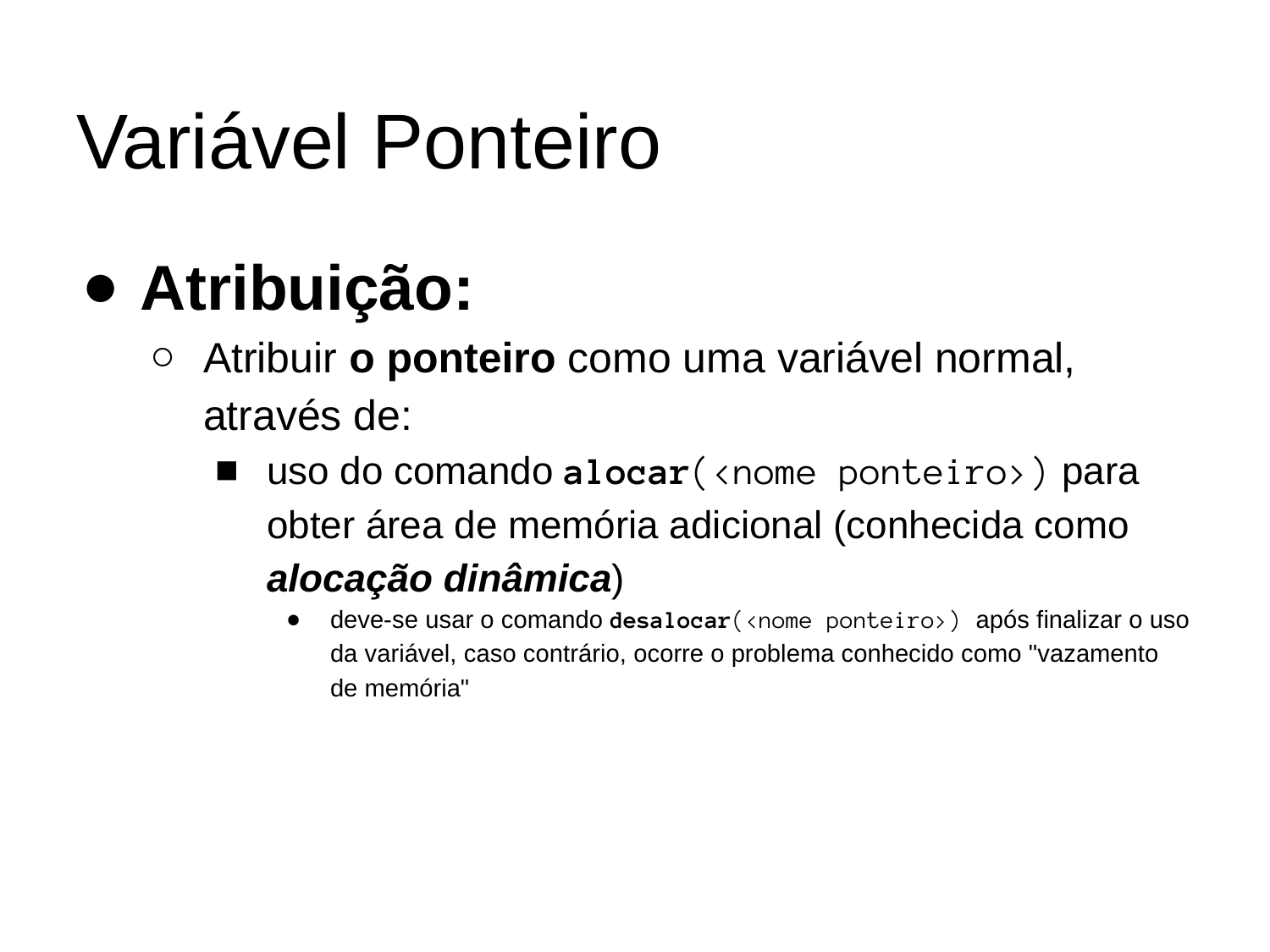

# Variável Ponteiro
Atribuição:
Atribuir o ponteiro como uma variável normal, através de:
uso do comando alocar(<nome ponteiro>) para obter área de memória adicional (conhecida como alocação dinâmica)
deve-se usar o comando desalocar(<nome ponteiro>) após finalizar o uso da variável, caso contrário, ocorre o problema conhecido como "vazamento de memória"